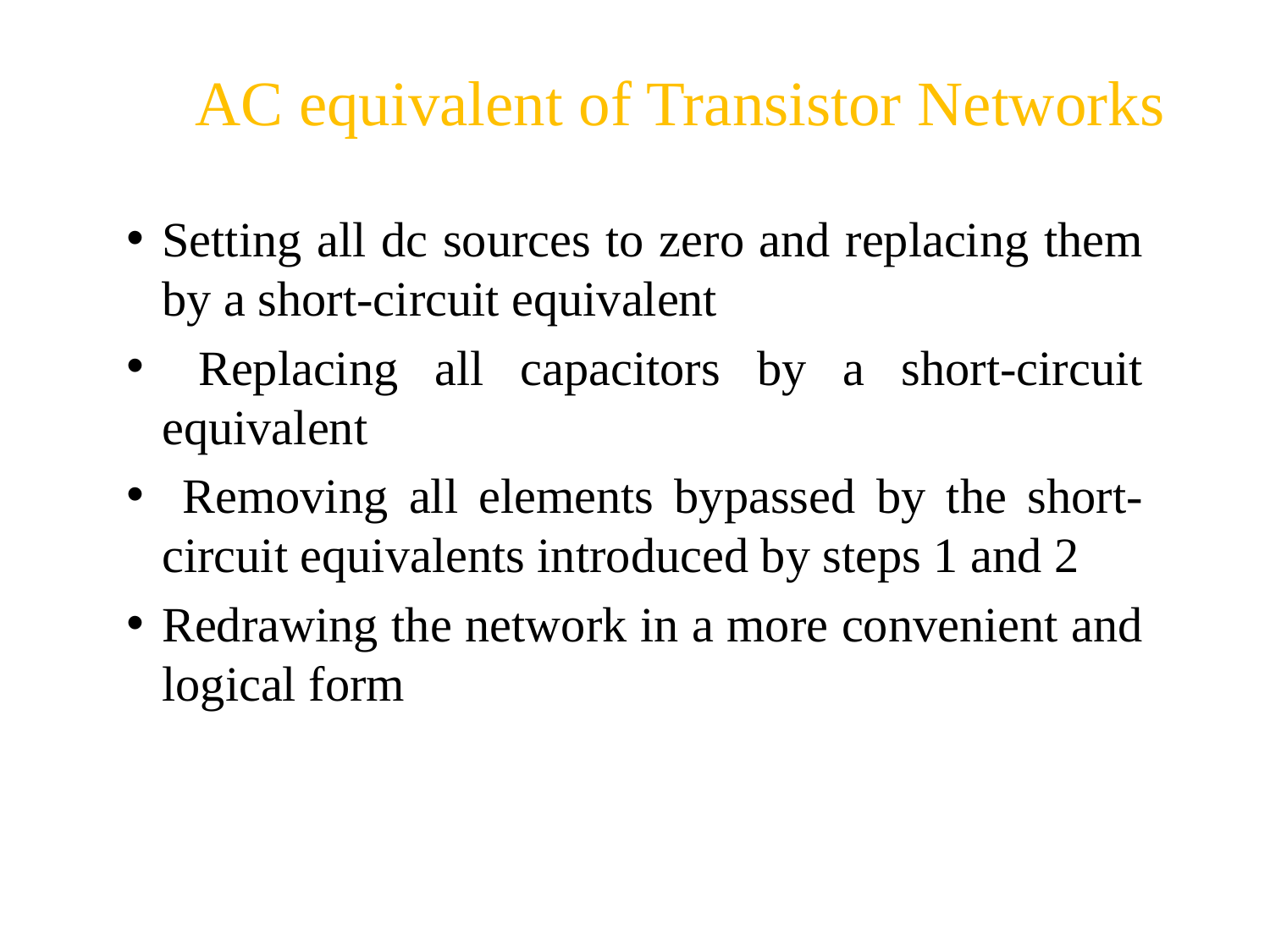

# AC equivalent of Transistor Networks
Setting all dc sources to zero and replacing them by a short-circuit equivalent
 Replacing all capacitors by a short-circuit equivalent
 Removing all elements bypassed by the short-circuit equivalents introduced by steps 1 and 2
Redrawing the network in a more convenient and logical form